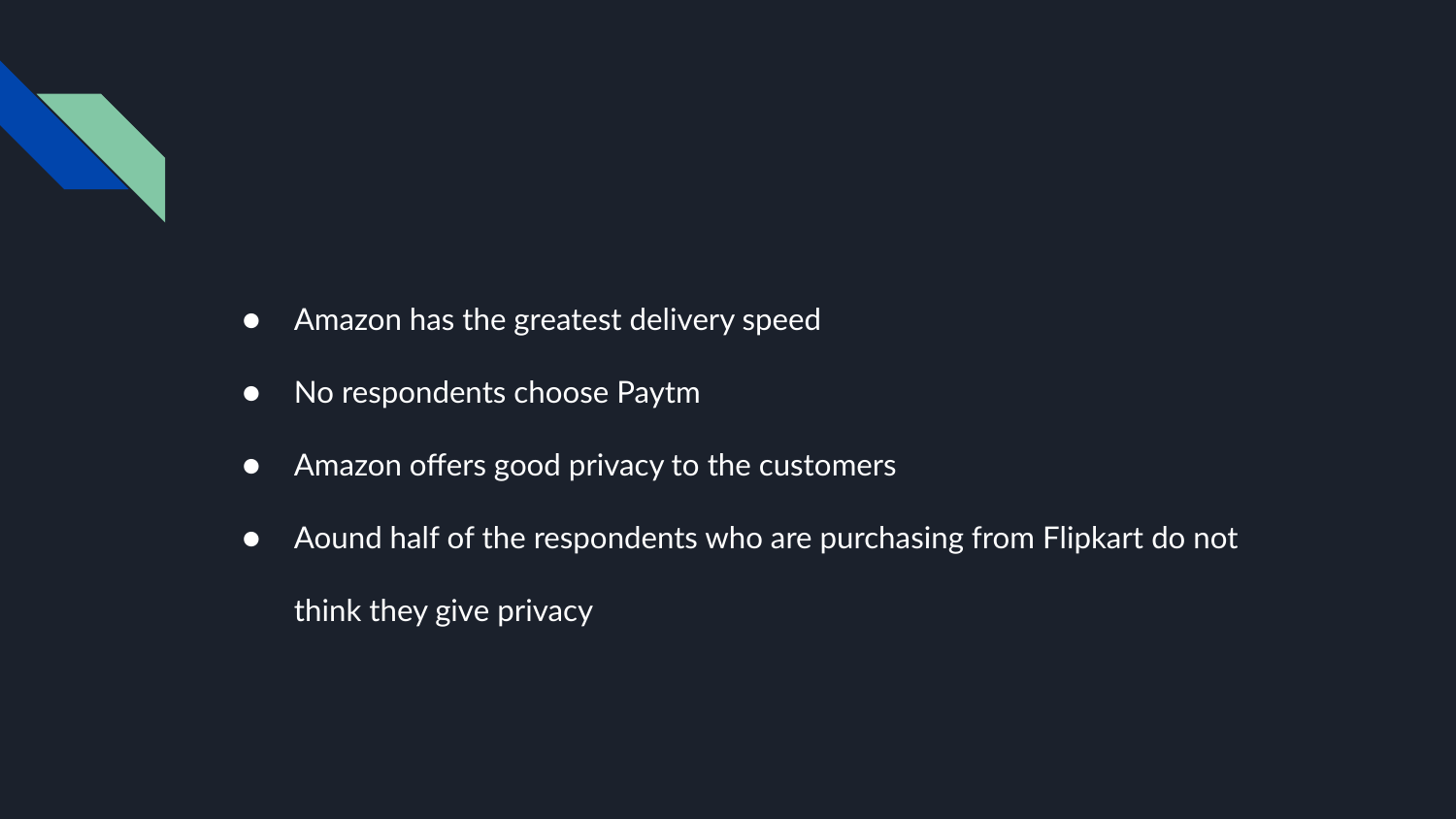

#
Amazon has the greatest delivery speed
No respondents choose Paytm
Amazon offers good privacy to the customers
Aound half of the respondents who are purchasing from Flipkart do not think they give privacy